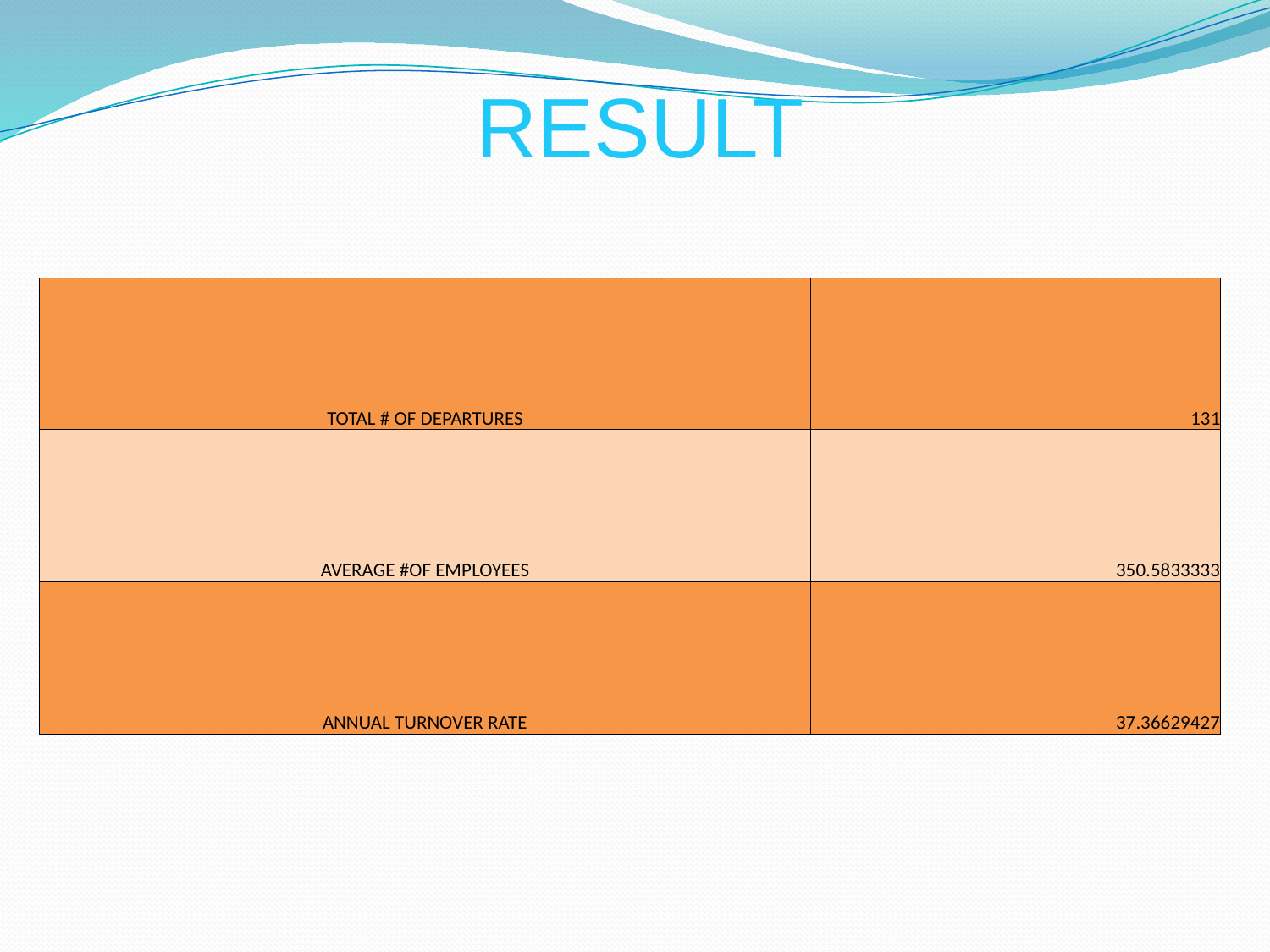

# RESULT
| TOTAL # OF DEPARTURES | 131 |
| --- | --- |
| AVERAGE #OF EMPLOYEES | 350.5833333 |
| ANNUAL TURNOVER RATE | 37.36629427 |